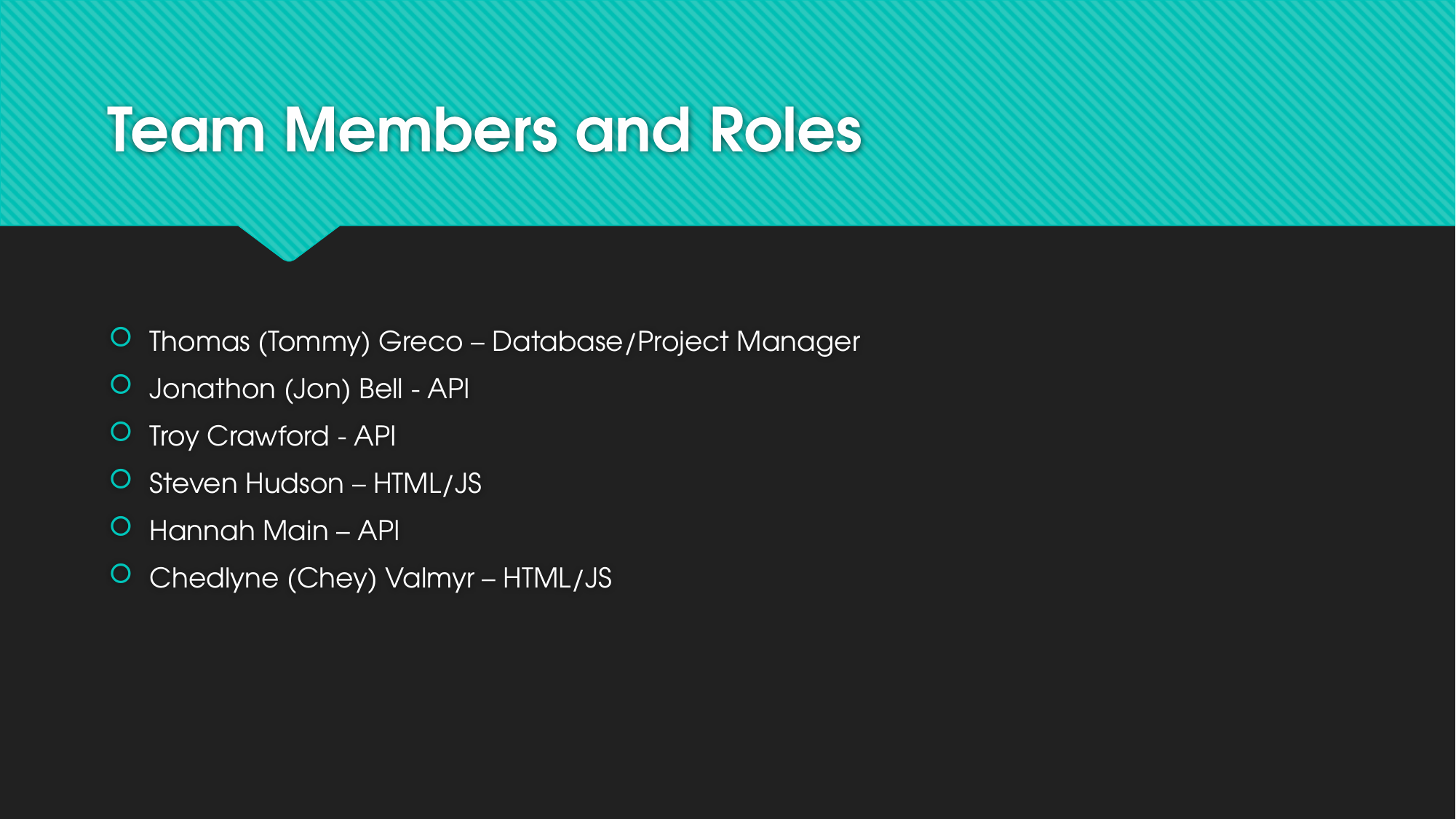

# Team Members and Roles
Thomas (Tommy) Greco – Database/Project Manager
Jonathon (Jon) Bell - API
Troy Crawford - API
Steven Hudson – HTML/JS
Hannah Main – API
Chedlyne (Chey) Valmyr – HTML/JS